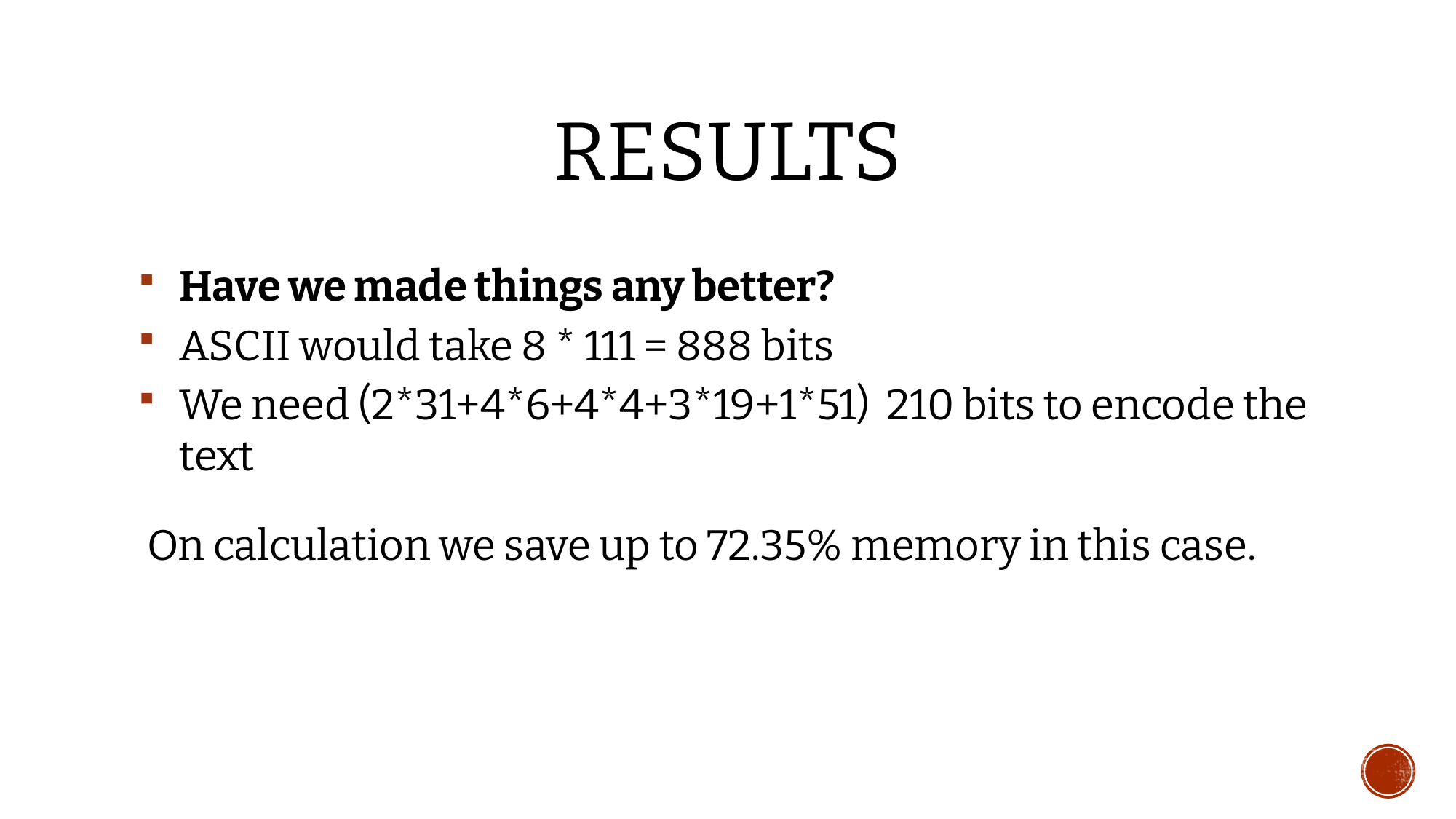

# Results
Have we made things any better?
ASCII would take 8 * 111 = 888 bits
We need (2*31+4*6+4*4+3*19+1*51)  210 bits to encode the text

 On calculation we save up to 72.35% memory in this case.